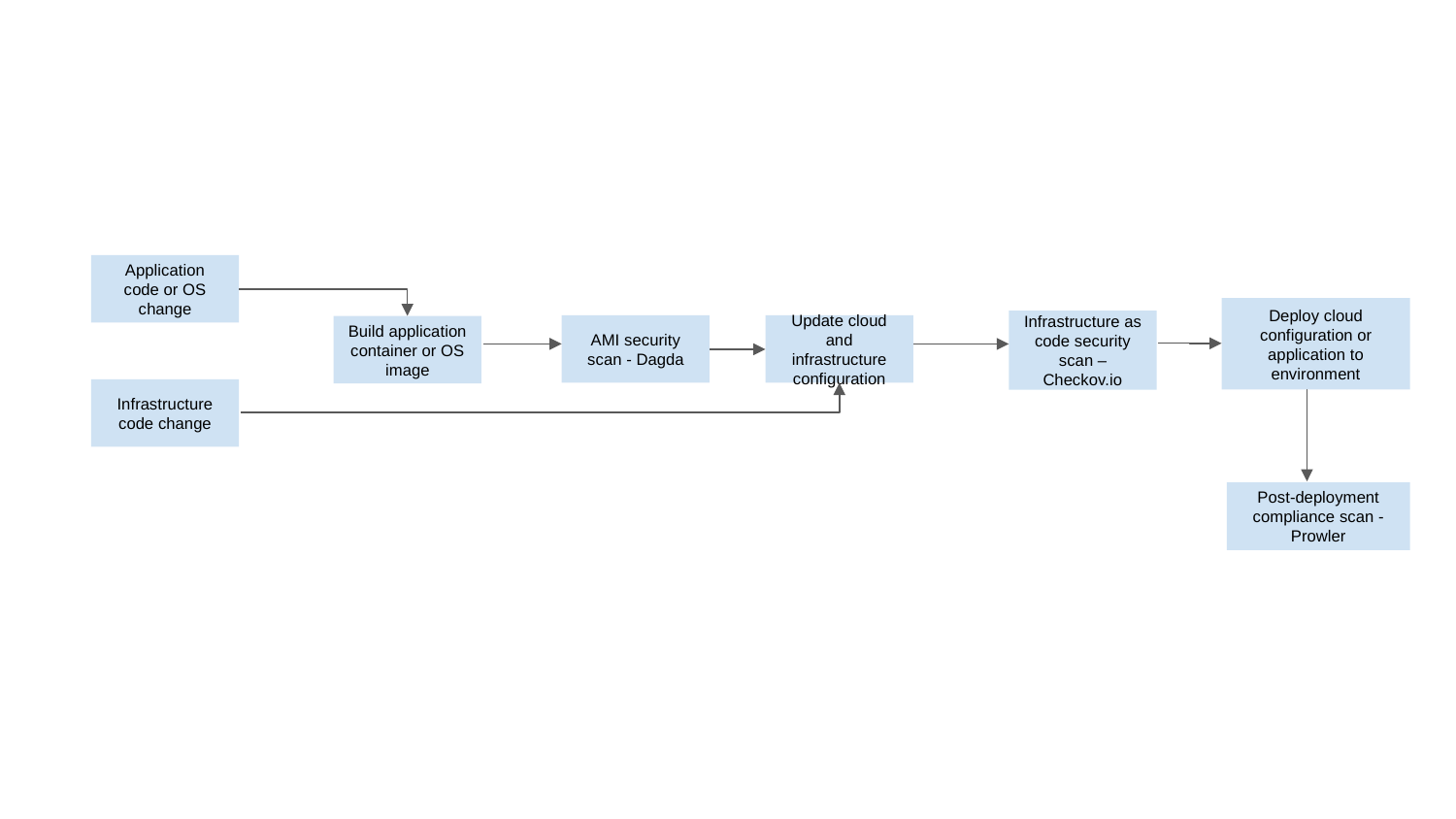

Application code or OS change

Deploy cloud configuration or application to environment
Infrastructure as code security scan – Checkov.io
Update cloud and infrastructure configuration
AMI security scan - Dagda
Build application container or OS image

Infrastructure code change

Post-deployment compliance scan - Prowler